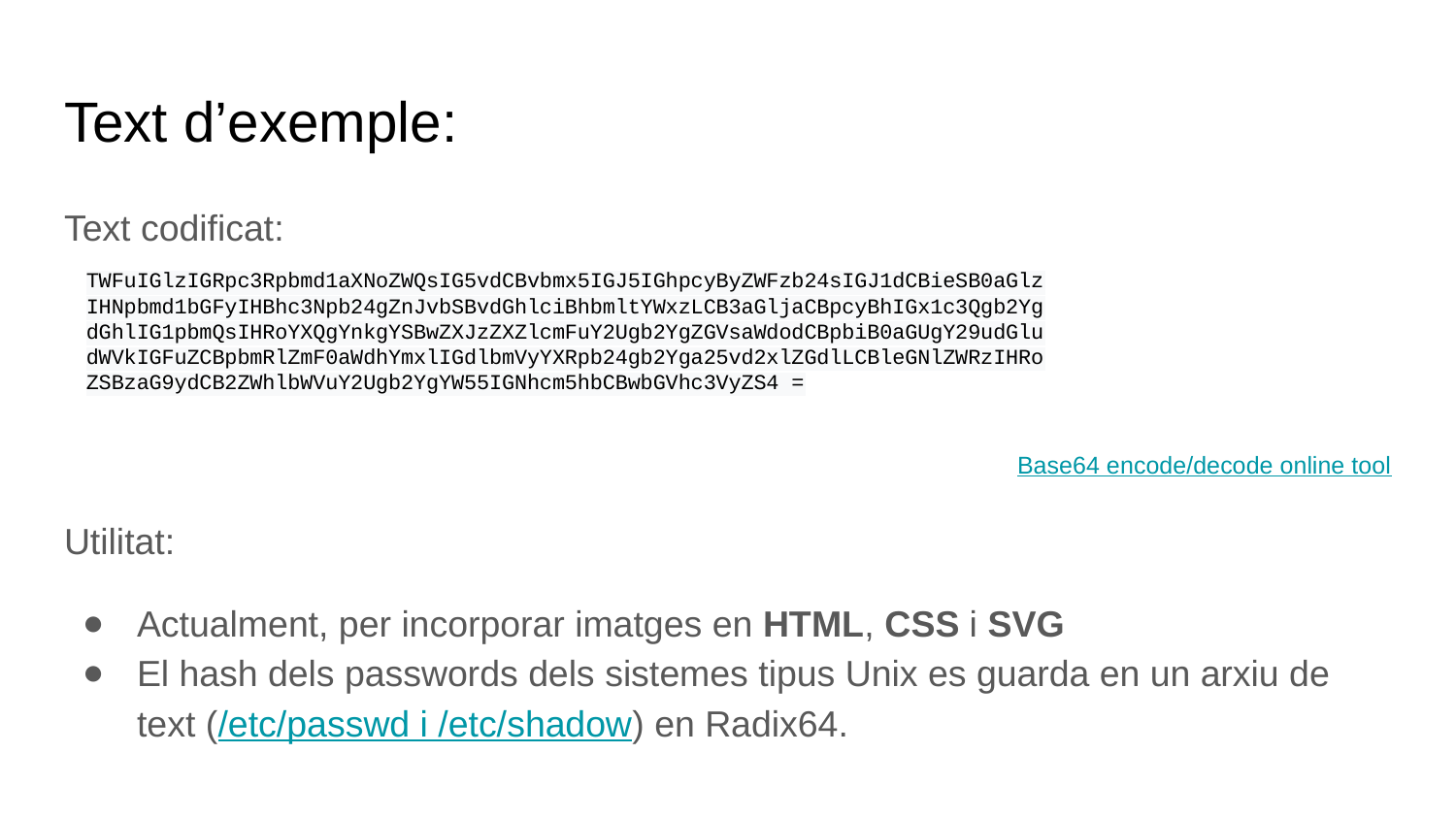

# Text d’exemple:
Text codificat:

Base64 encode/decode online tool
Utilitat:
Actualment, per incorporar imatges en HTML, CSS i SVG
El hash dels passwords dels sistemes tipus Unix es guarda en un arxiu de text (/etc/passwd i /etc/shadow) en Radix64.
TWFuIGlzIGRpc3Rpbmd1aXNoZWQsIG5vdCBvbmx5IGJ5IGhpcyByZWFzb24sIGJ1dCBieSB0aGlz
IHNpbmd1bGFyIHBhc3Npb24gZnJvbSBvdGhlciBhbmltYWxzLCB3aGljaCBpcyBhIGx1c3Qgb2Yg
dGhlIG1pbmQsIHRoYXQgYnkgYSBwZXJzZXZlcmFuY2Ugb2YgZGVsaWdodCBpbiB0aGUgY29udGlu
dWVkIGFuZCBpbmRlZmF0aWdhYmxlIGdlbmVyYXRpb24gb2Yga25vd2xlZGdlLCBleGNlZWRzIHRo
ZSBzaG9ydCB2ZWhlbWVuY2Ugb2YgYW55IGNhcm5hbCBwbGVhc3VyZS4 =